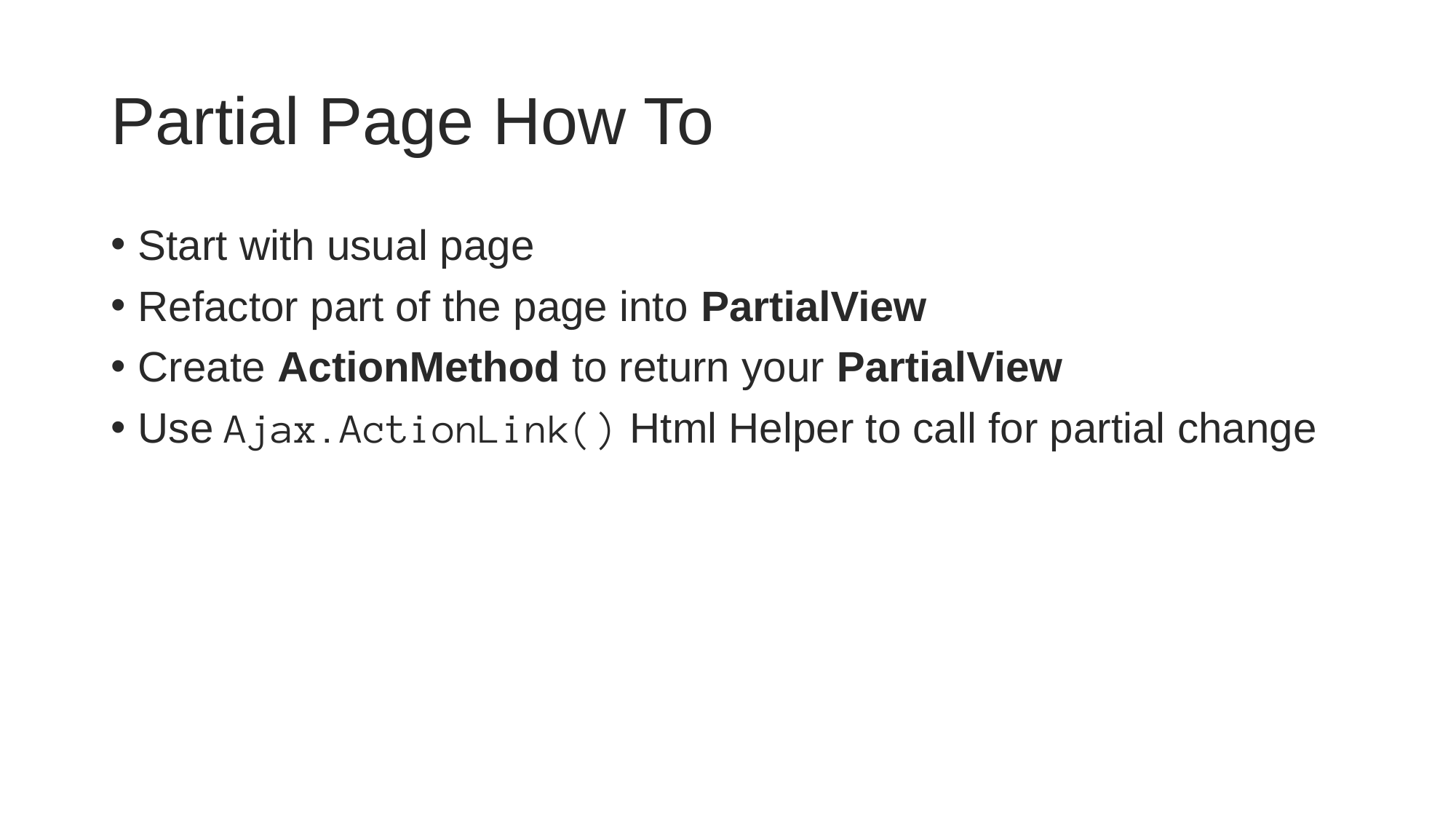

# Partial Page How To
Start with usual page
Refactor part of the page into PartialView
Create ActionMethod to return your PartialView
Use Ajax.ActionLink() Html Helper to call for partial change